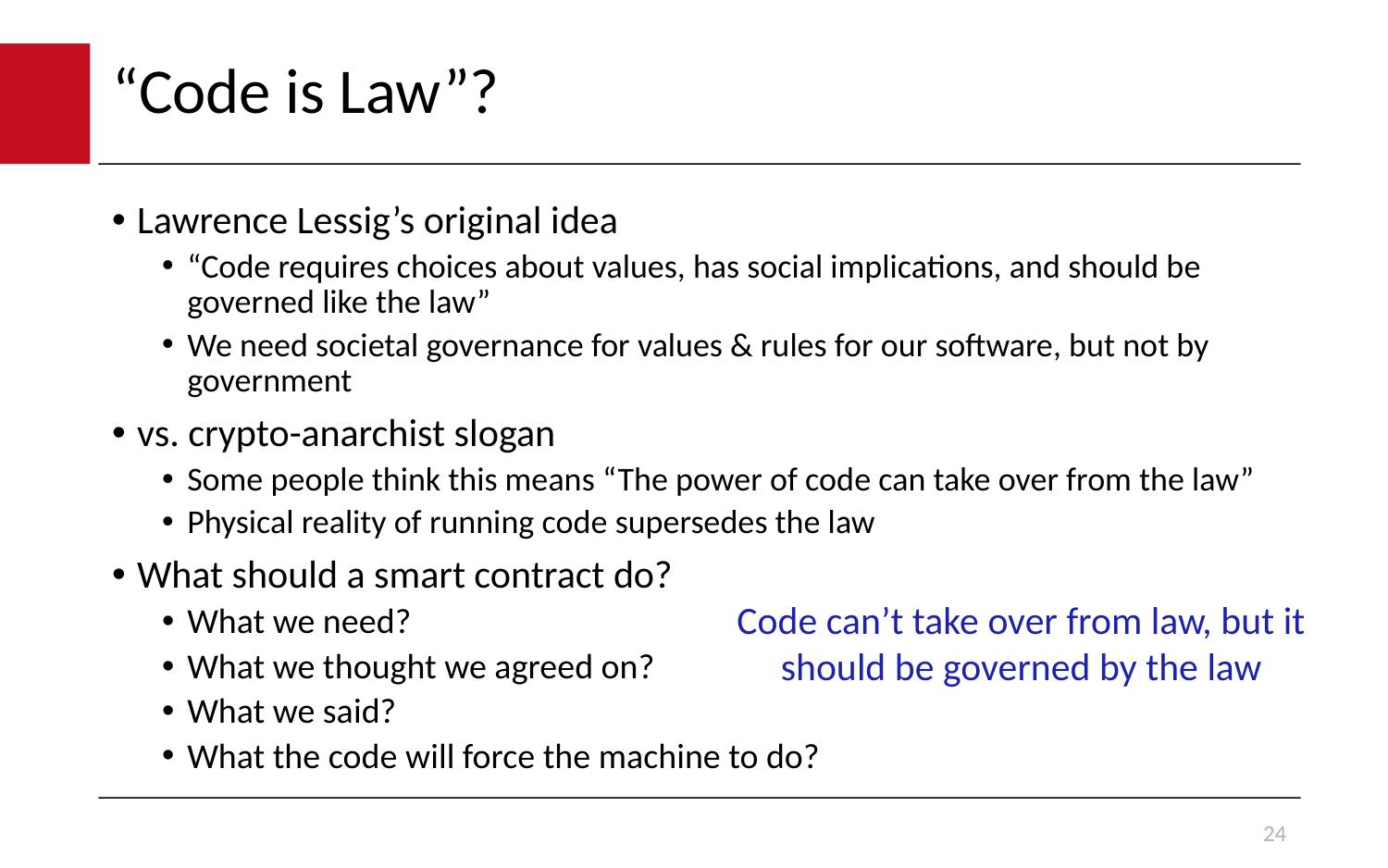

# “Code is Law”?
Lawrence Lessig’s original idea
“Code requires choices about values, has social implications, and should be governed like the law”
We need societal governance for values & rules for our software, but not by government
vs. crypto-anarchist slogan
Some people think this means “The power of code can take over from the law”
Physical reality of running code supersedes the law
What should a smart contract do?
What we need?
What we thought we agreed on?
What we said?
What the code will force the machine to do?
Code can’t take over from law, but it should be governed by the law
24